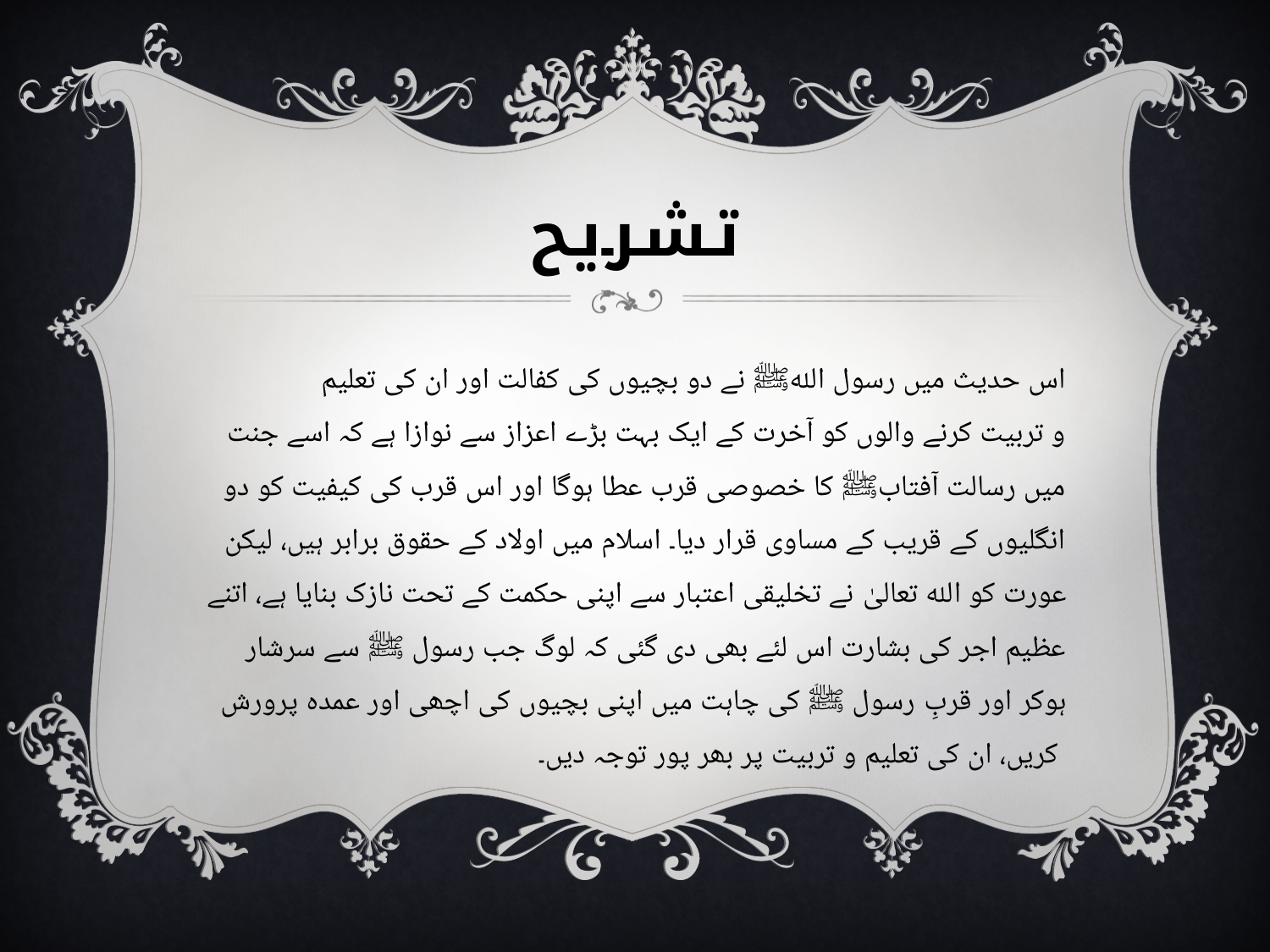

# تشریح
	اس حدیث میں رسول اللہﷺ نے دو بچیوں کی کفالت اور ان کی تعلیم و تربیت کرنے والوں کو آخرت کے ایک بہت بڑے اعزاز سے نوازا ہے کہ اسے جنت میں رسالت آفتابﷺ کا خصوصی قرب عطا ہوگا اور اس قرب کی کیفیت کو دو انگلیوں کے قریب کے مساوی قرار دیا۔ اسلام میں اولاد کے حقوق برابر ہیں، لیکن عورت کو اللہ تعالیٰ نے تخلیقی اعتبار سے اپنی حکمت کے تحت نازک بنایا ہے، اتنے عظیم اجر کی بشارت اس لئے بھی دی گئی کہ لوگ جب رسول ﷺ سے سرشار ہوکر اور قربِ رسول ﷺ کی چاہت میں اپنی بچیوں کی اچھی اور عمدہ پرورش کریں، ان کی تعلیم و تربیت پر بھر پور توجہ دیں۔